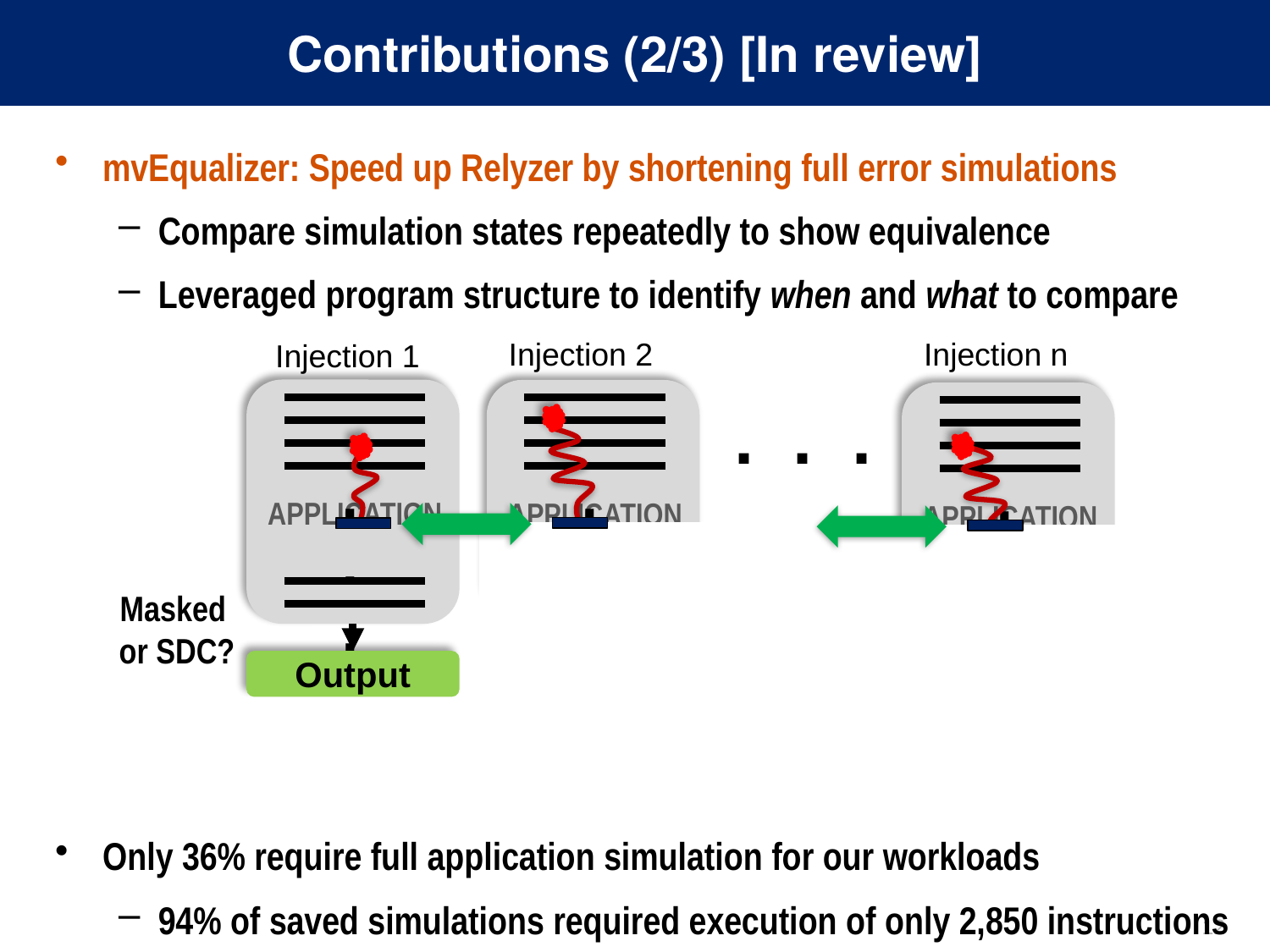

# Contributions (2/3) [In review]
mvEqualizer: Speed up Relyzer by shortening full error simulations
Compare simulation states repeatedly to show equivalence
Leveraged program structure to identify when and what to compare

Only 36% require full application simulation for our workloads
94% of saved simulations required execution of only 2,850 instructions

Injection 2
Injection n
Injection 1

.
.
.
APPLICATION
Output

.
.
APPLICATION

.
.
APPLICATION

Masked
or SDC?
.  .  .

12